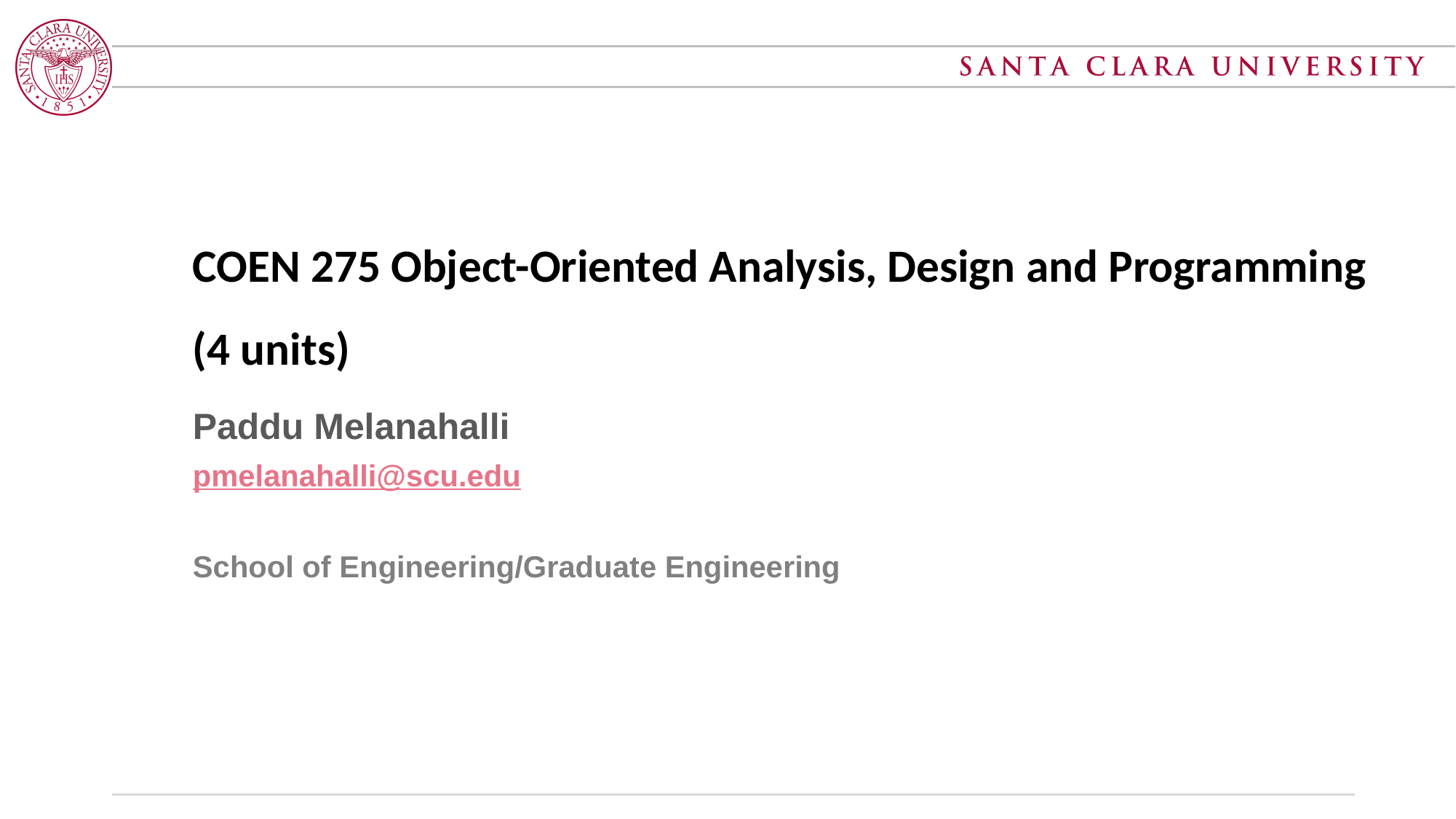

# COEN 275 Object-Oriented Analysis, Design and Programming (4 units)
Paddu Melanahalli
pmelanahalli@scu.edu

School of Engineering/Graduate Engineering